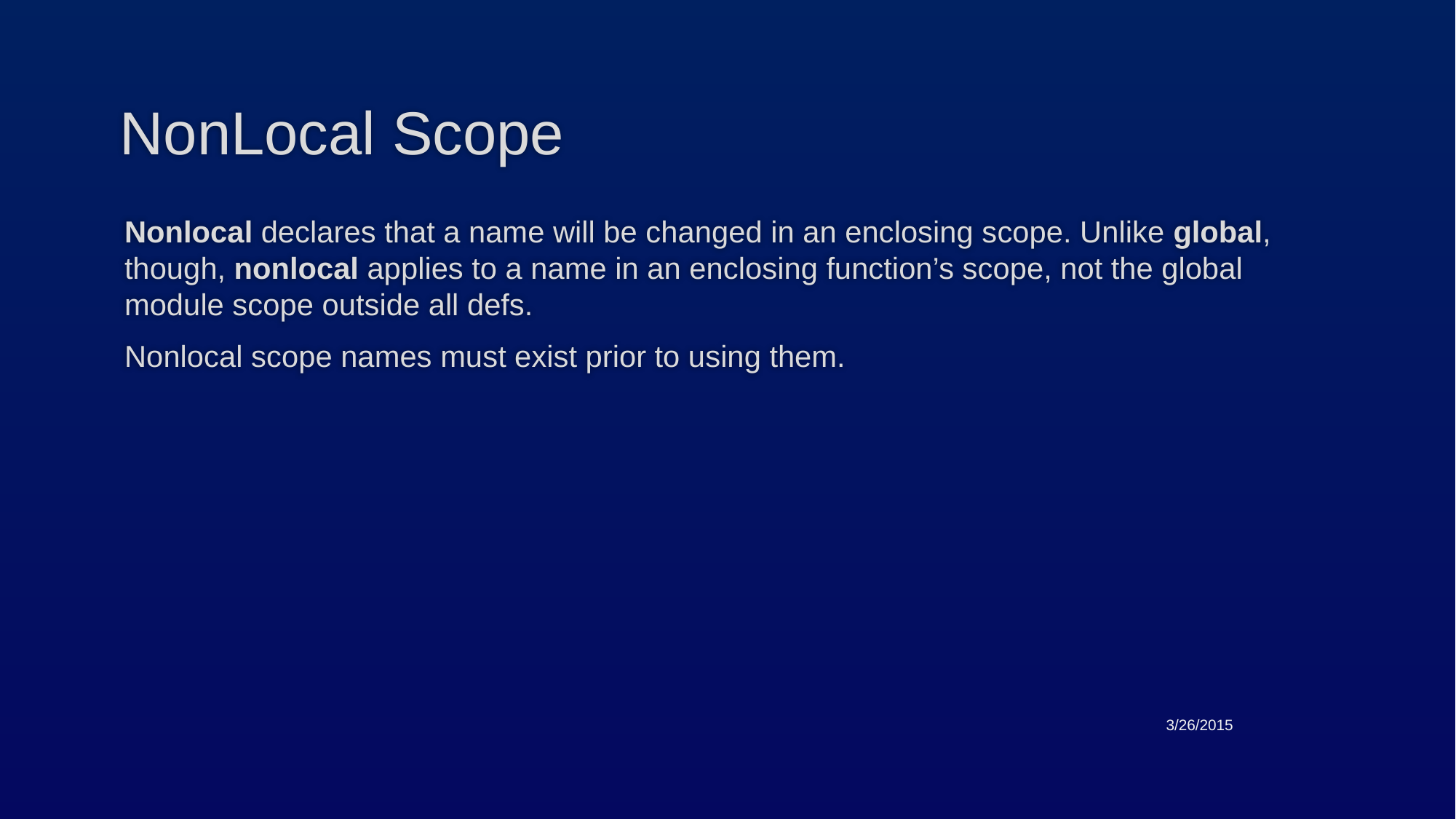

# NonLocal Scope
Nonlocal declares that a name will be changed in an enclosing scope. Unlike global, though, nonlocal applies to a name in an enclosing function’s scope, not the global module scope outside all defs.
Nonlocal scope names must exist prior to using them.

3/26/2015